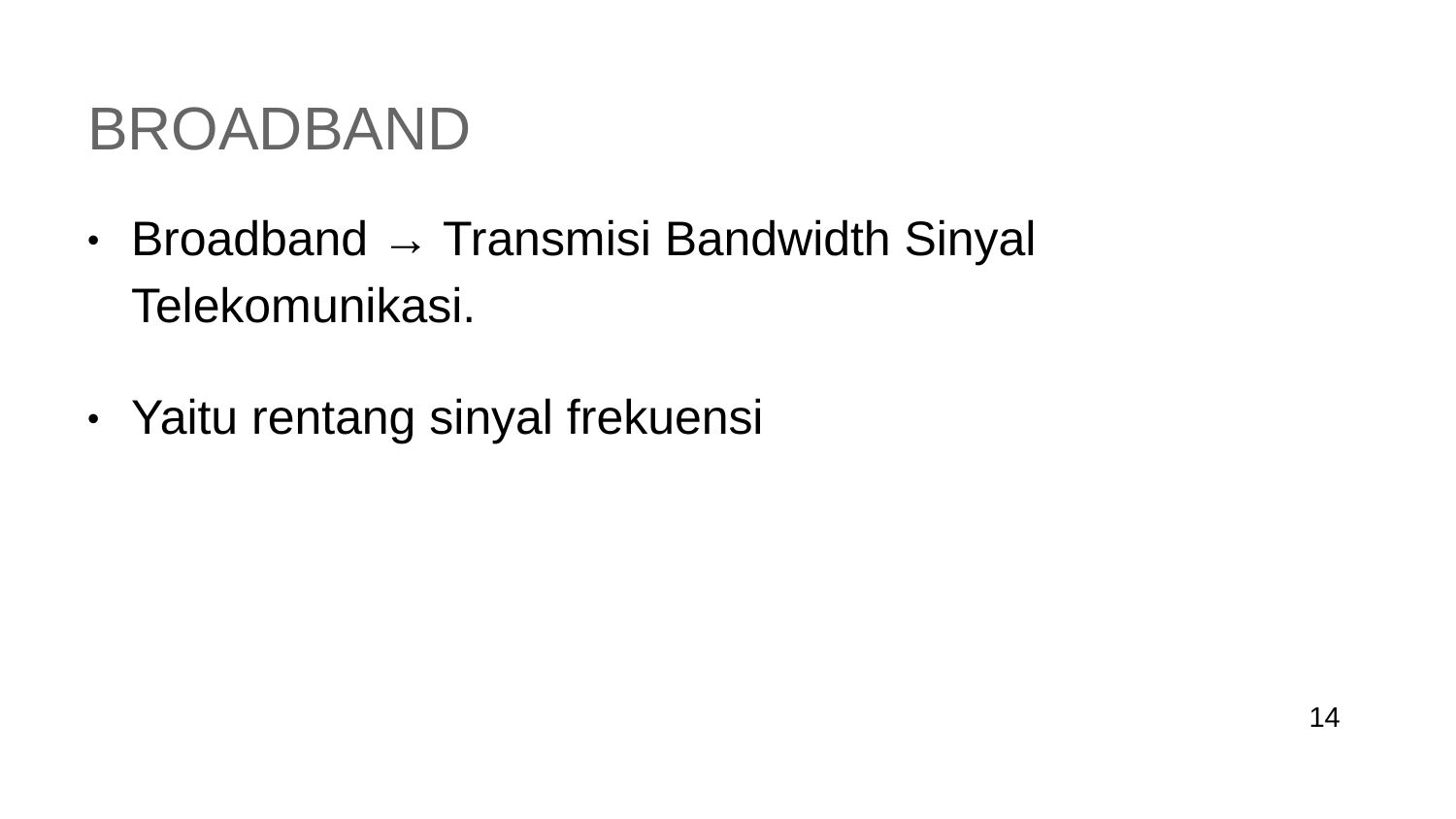

# Broadband
Broadband → Transmisi Bandwidth Sinyal Telekomunikasi.
Yaitu rentang sinyal frekuensi

14